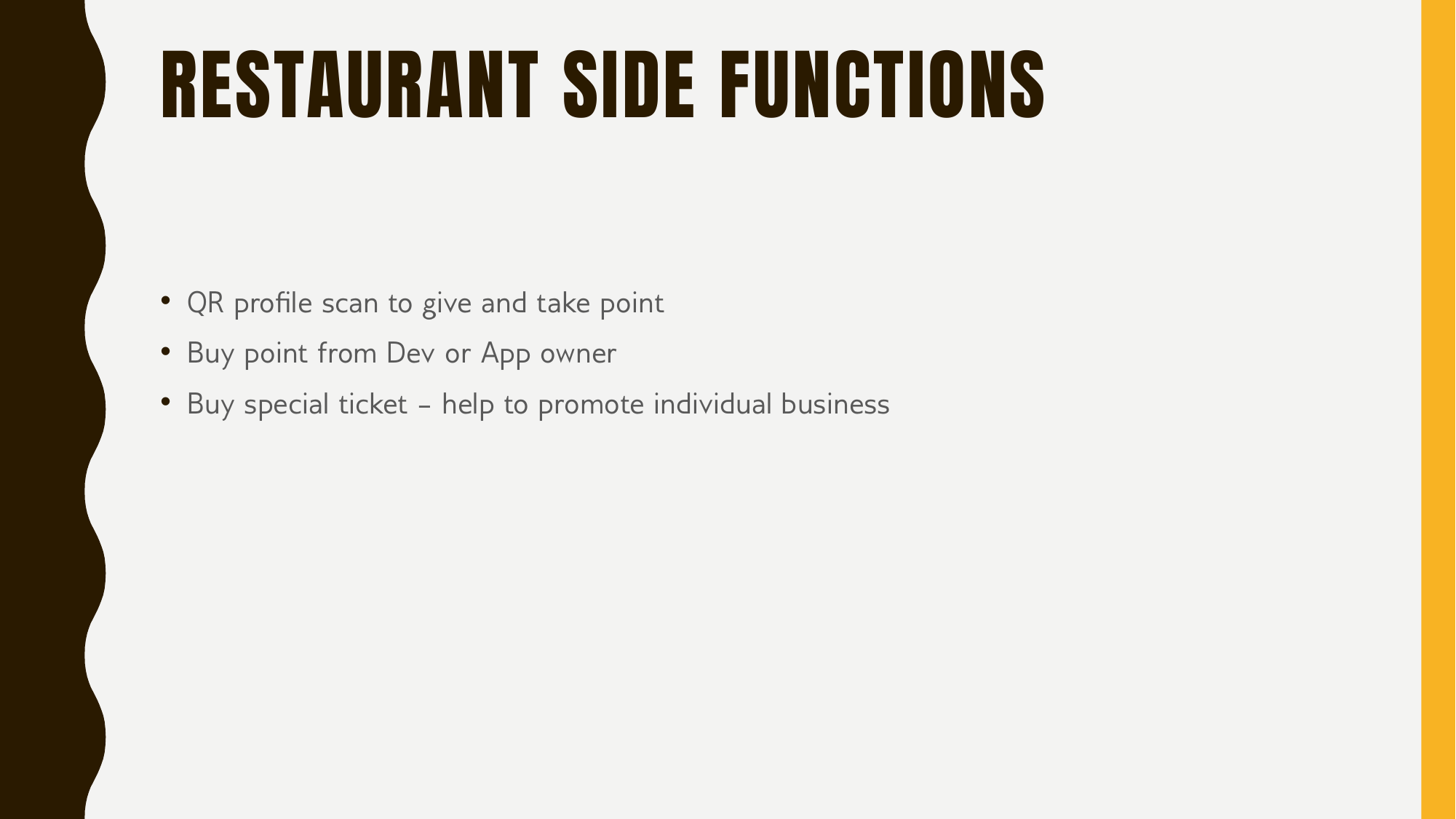

# Restaurant Side Functions
QR profile scan to give and take point
Buy point from Dev or App owner
Buy special ticket – help to promote individual business